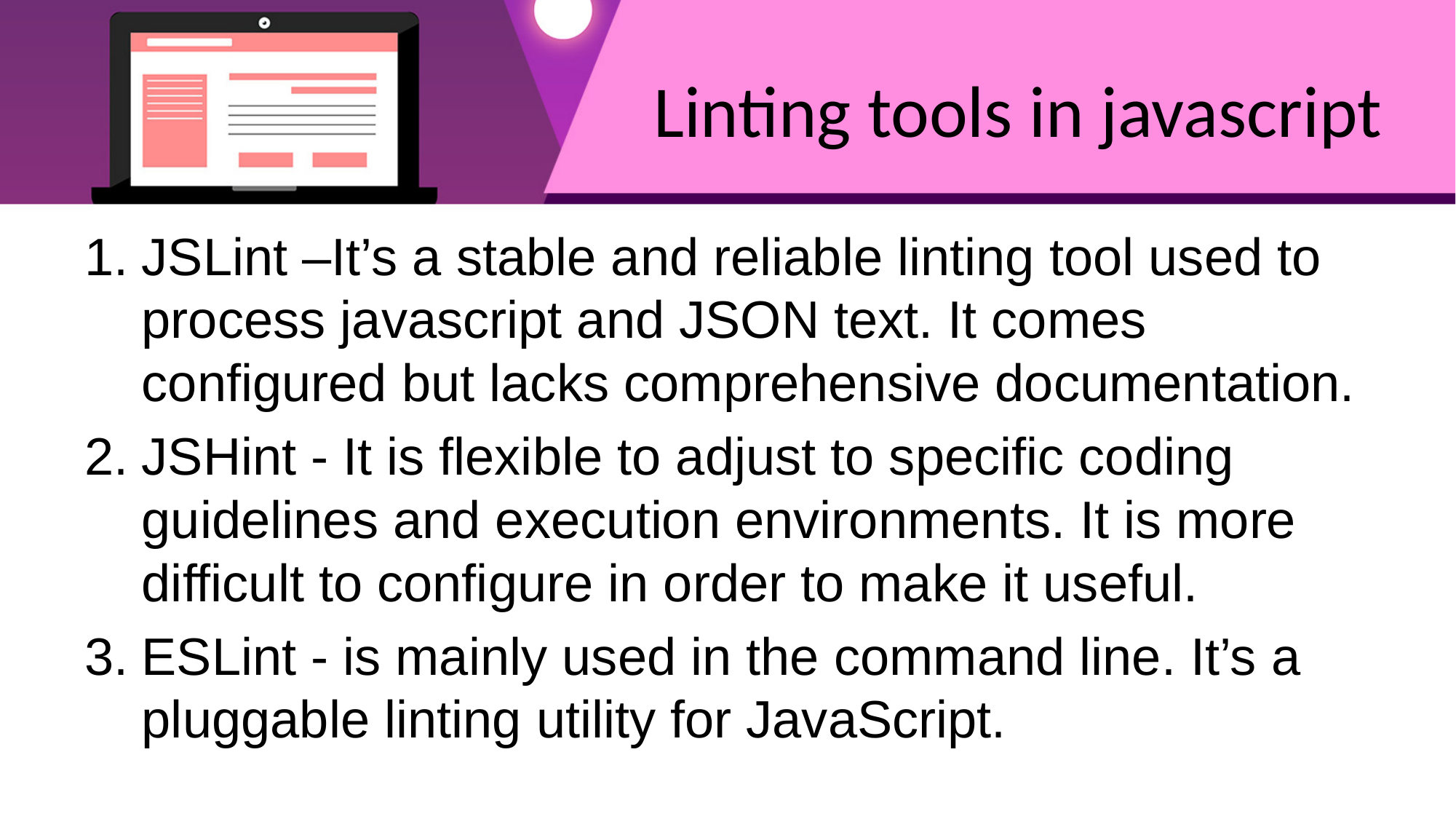

# Linting tools in javascript
JSLint –It’s a stable and reliable linting tool used to process javascript and JSON text. It comes configured but lacks comprehensive documentation.
JSHint - It is flexible to adjust to specific coding guidelines and execution environments. It is more difficult to configure in order to make it useful.
ESLint - is mainly used in the command line. It’s a pluggable linting utility for JavaScript.